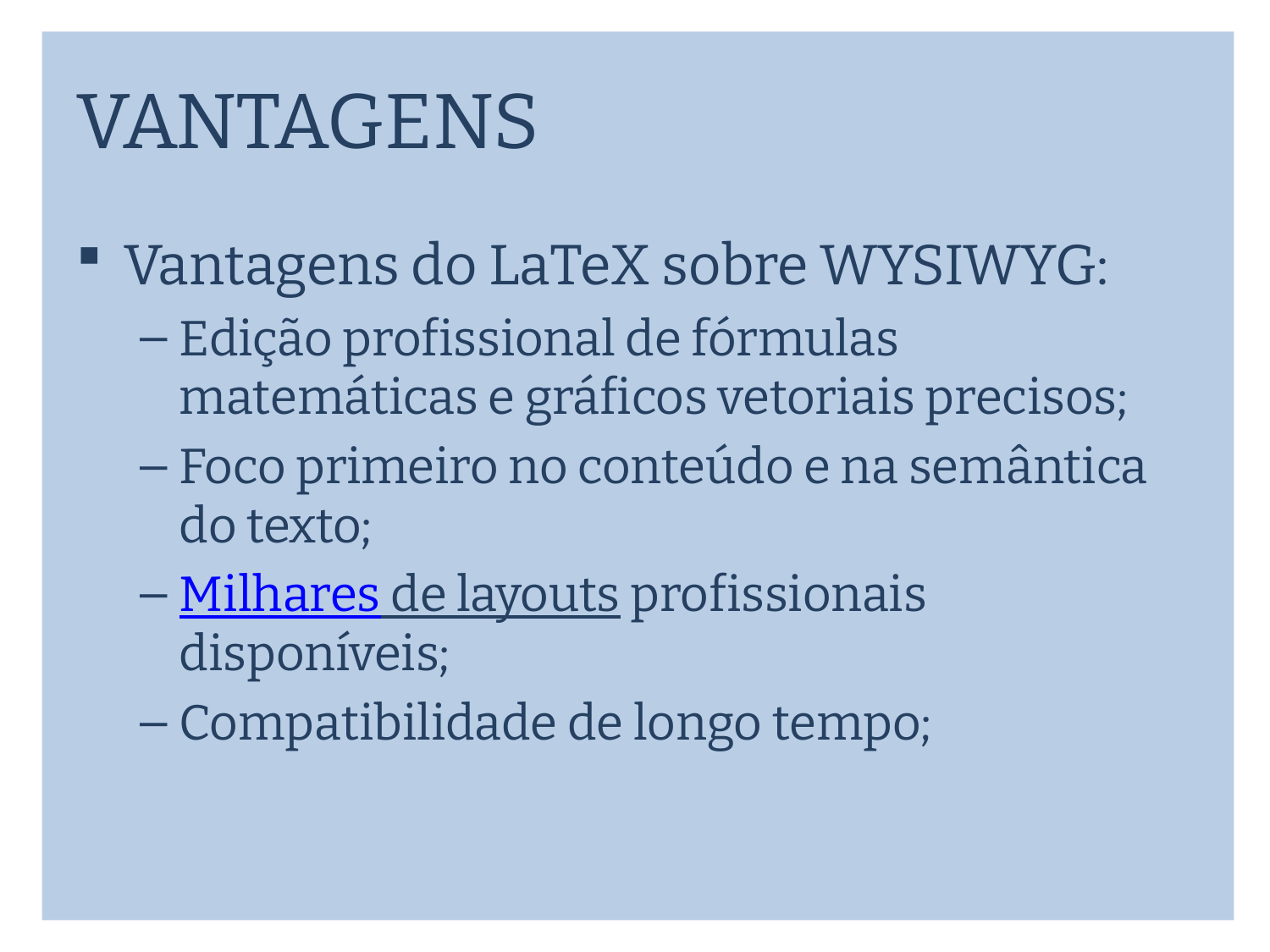

# VANTAGENS
Vantagens do LaTeX sobre WYSIWYG:
Edição profissional de fórmulas matemáticas e gráficos vetoriais precisos;
Foco primeiro no conteúdo e na semântica do texto;
Milhares de layouts profissionais disponíveis;
Compatibilidade de longo tempo;